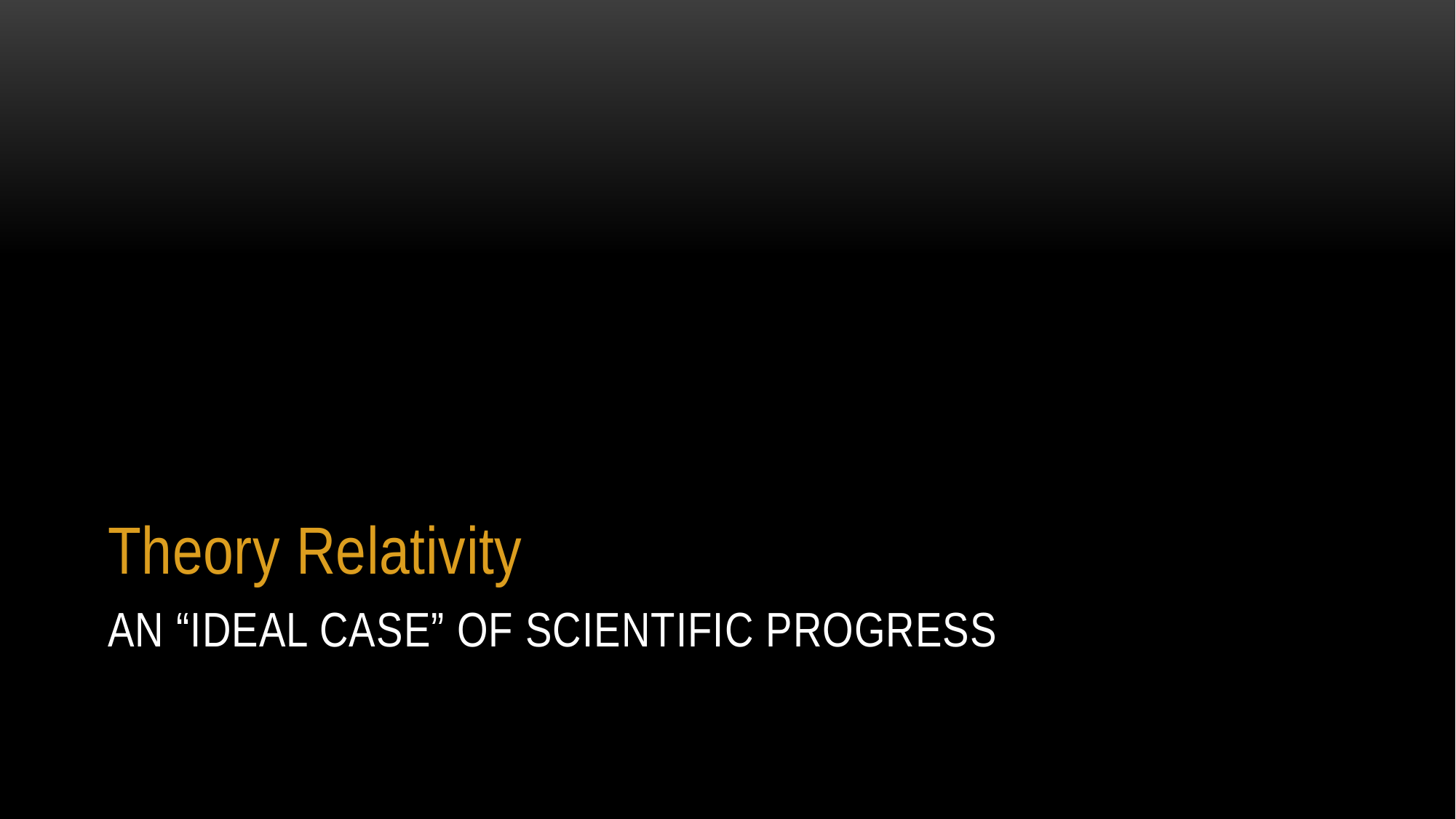

Theory Relativity
# An “ideal case” of Scientific Progress